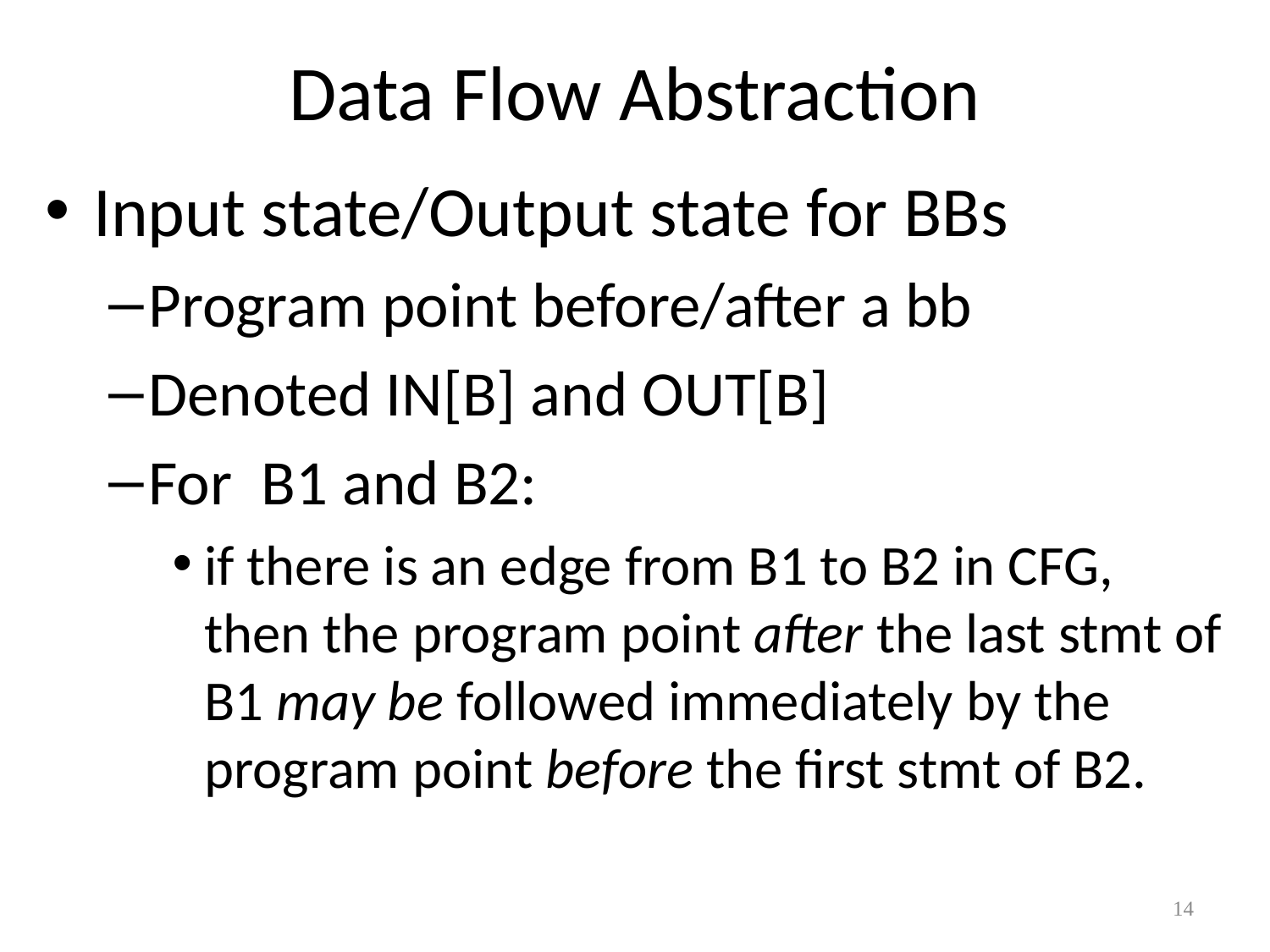

# Data Flow Abstraction
Input state/Output state for BBs
Program point before/after a bb
Denoted IN[B] and OUT[B]
For  B1 and B2:
if there is an edge from B1 to B2 in CFG, then the program point after the last stmt of B1 may be followed immediately by the program point before the first stmt of B2.
14